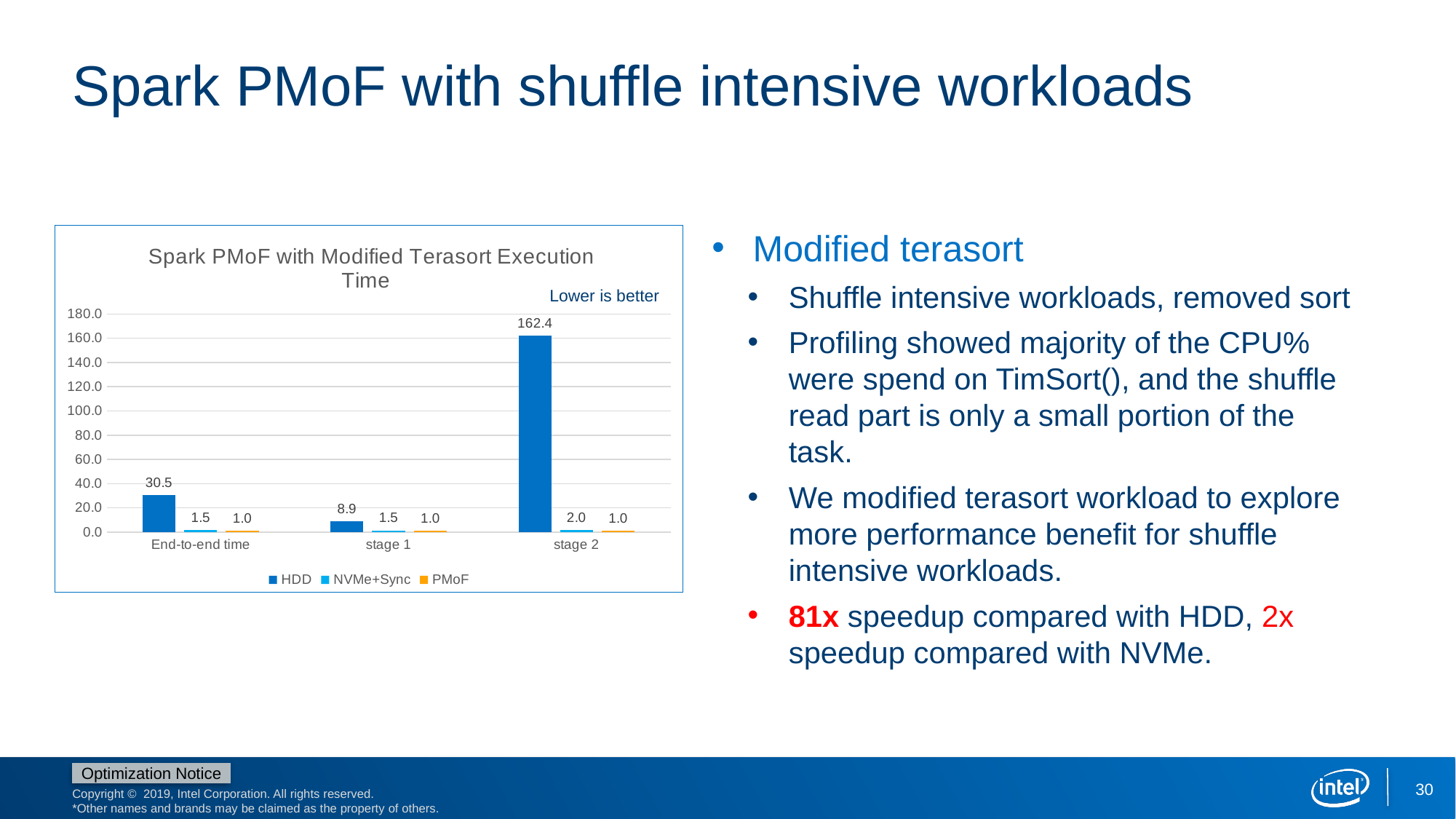

# Spark PMoF with shuffle intensive workloads

### Chart:  Spark PMoF with Modified Terasort Execution Time

| Category | HDD | NVMe+Sync | PMoF |
|---|---|---|---|
| End-to-end time | 30.4947848421207 | 1.5274636772540133 | 1.0 |
| stage 1 | 8.936170212765957 | 1.4893617021276595 | 1.0 |
| stage 2 | 162.35294117647058 | 2.0 | 1.0 |
Modified terasort
Shuffle intensive workloads, removed sort
Profiling showed majority of the CPU% were spend on TimSort(), and the shuffle read part is only a small portion of the task.
We modified terasort workload to explore more performance benefit for shuffle intensive workloads.
81x speedup compared with HDD, 2x speedup compared with NVMe.
Lower is better
30